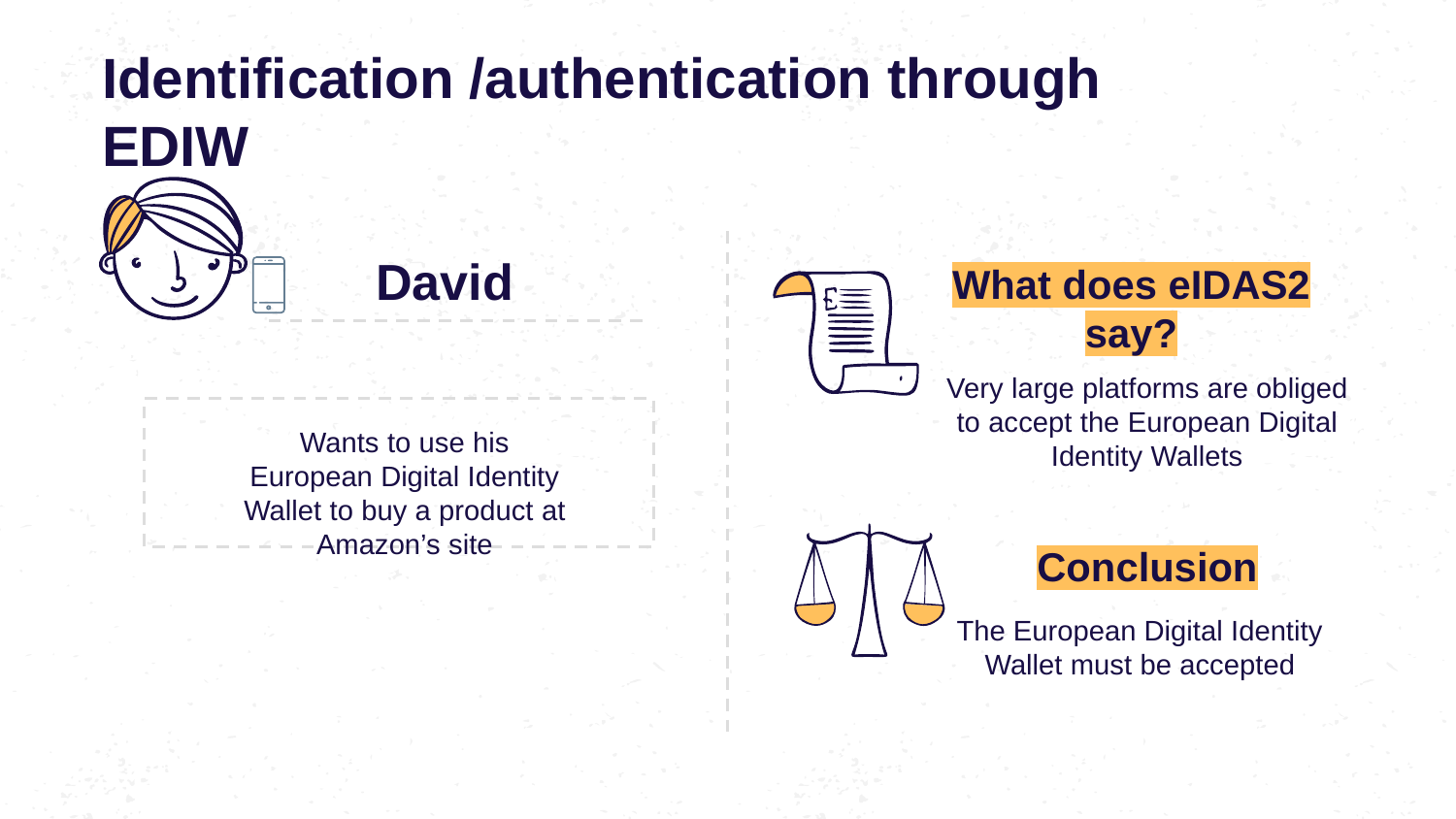

# Identification /authentication through EDIW

What does eIDAS2 say?
David

Very large platforms are obliged to accept the European Digital Identity Wallets

Wants to use his European Digital Identity Wallet to buy a product at Amazon’s site

Conclusion

The European Digital Identity Wallet must be accepted